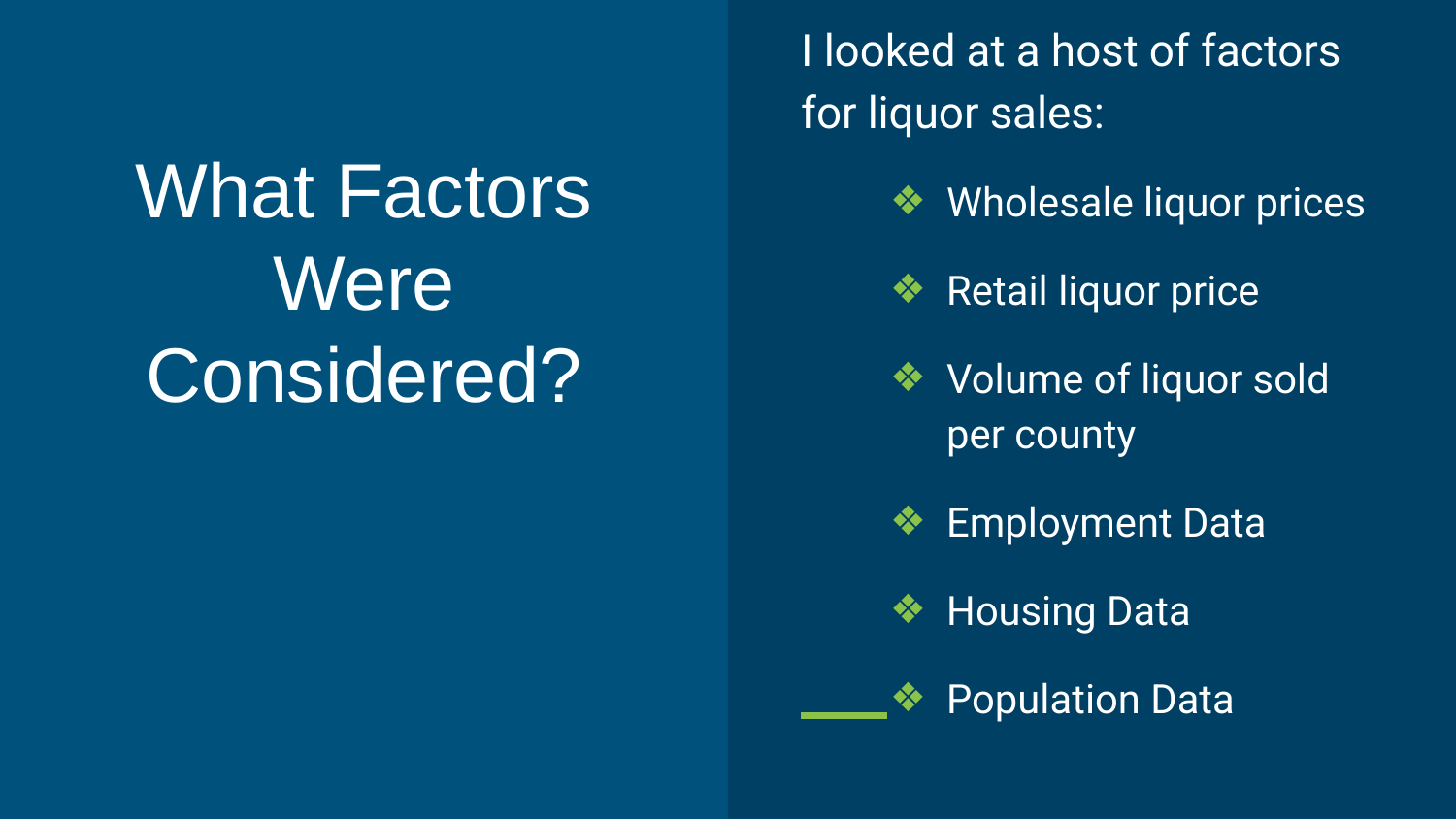

I looked at a host of factors for liquor sales:
Wholesale liquor prices
Retail liquor price
Volume of liquor sold per county
Employment Data
Housing Data
Population Data

# What Factors Were Considered?